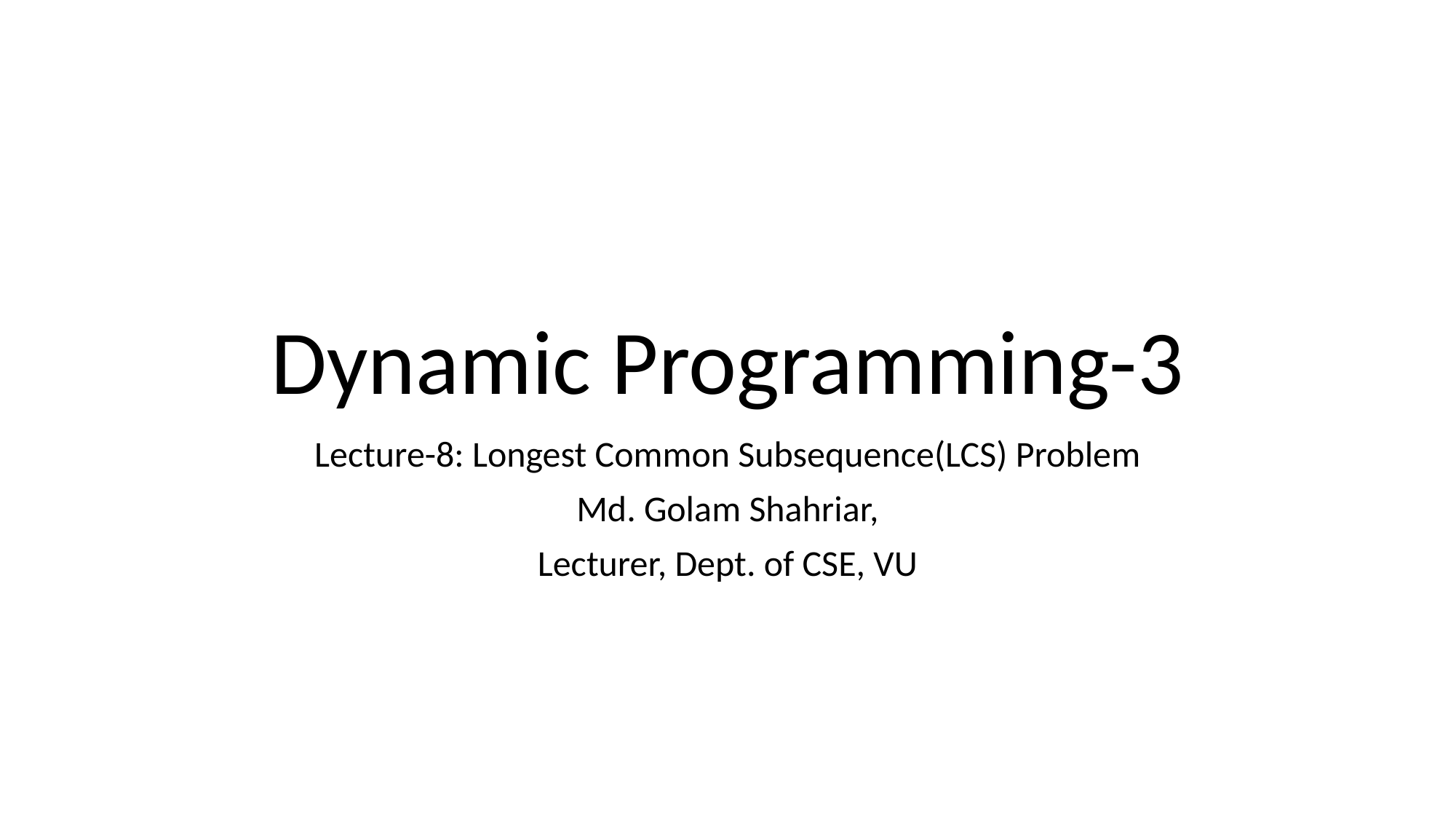

# Dynamic Programming-3
Lecture-8: Longest Common Subsequence(LCS) Problem
Md. Golam Shahriar,
Lecturer, Dept. of CSE, VU